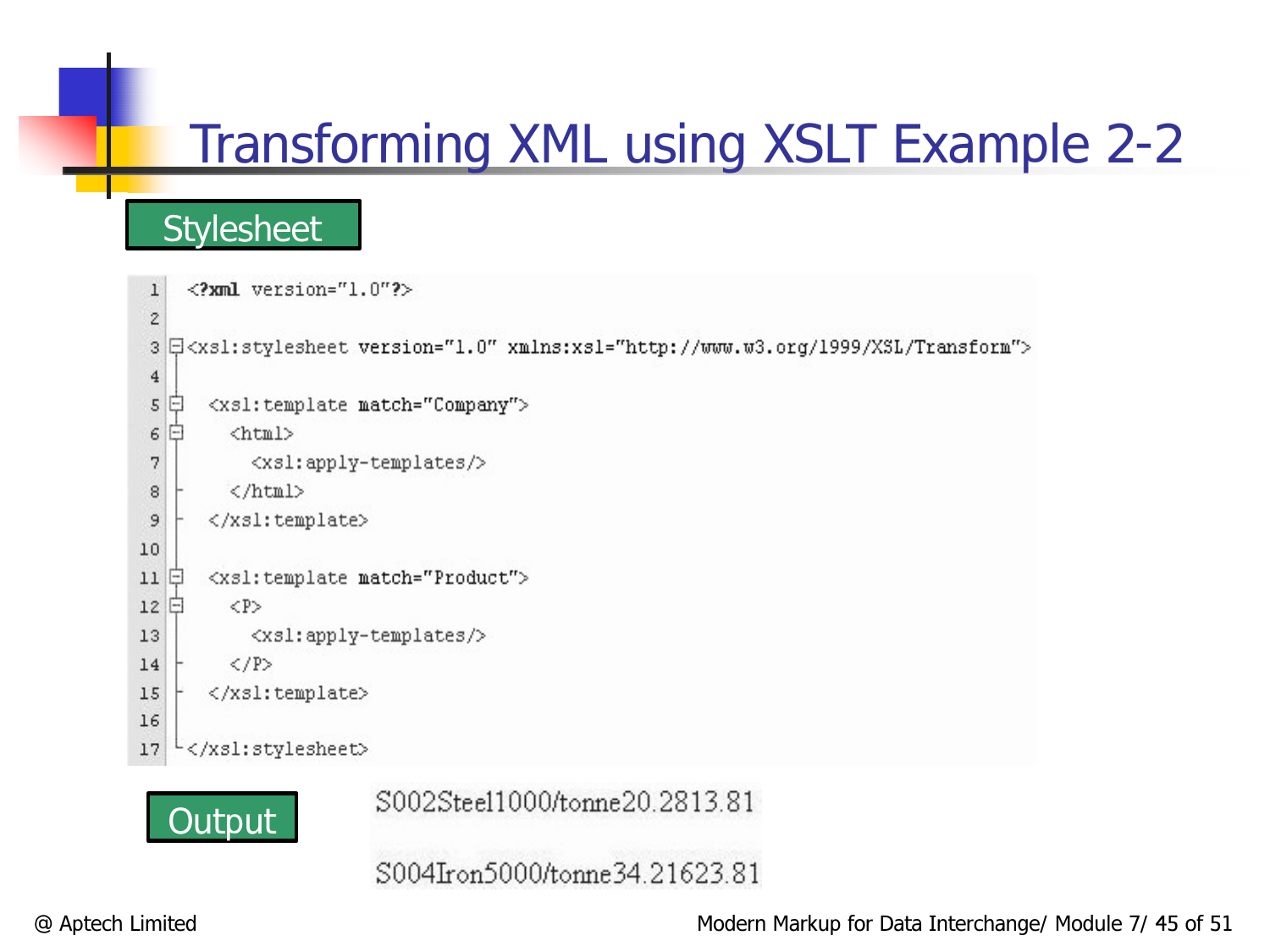

# Transforming XML using XSLT Example 2-2

Stylesheet

Output
@ Aptech Limited
Modern Markup for Data Interchange/ Module 7/ 45 of 51